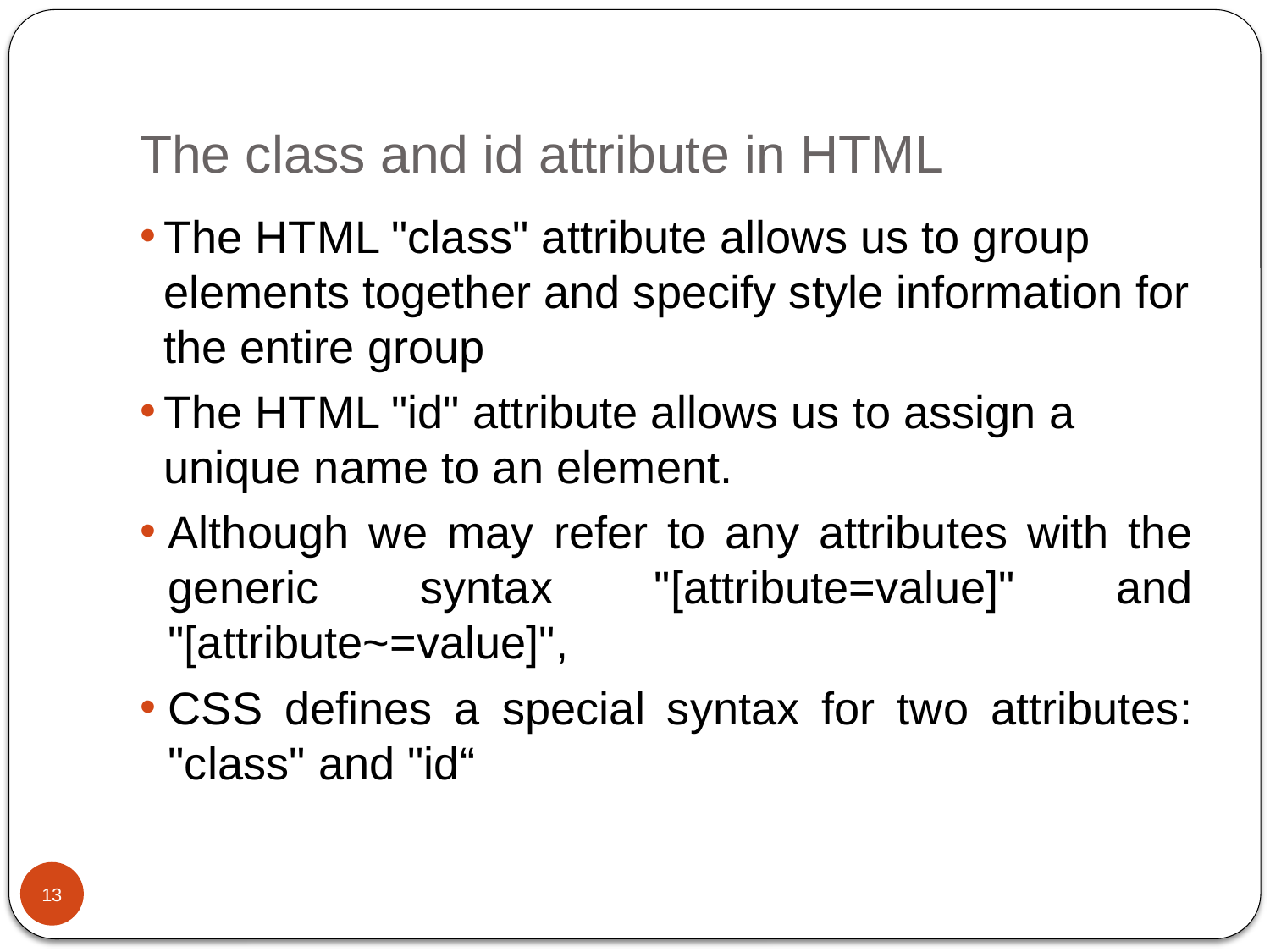

# The class and id attribute in HTML
The HTML "class" attribute allows us to group elements together and specify style information for the entire group
The HTML "id" attribute allows us to assign a unique name to an element.
Although we may refer to any attributes with the generic syntax "[attribute=value]" and "[attribute~=value]",
CSS defines a special syntax for two attributes: "class" and "id“

13